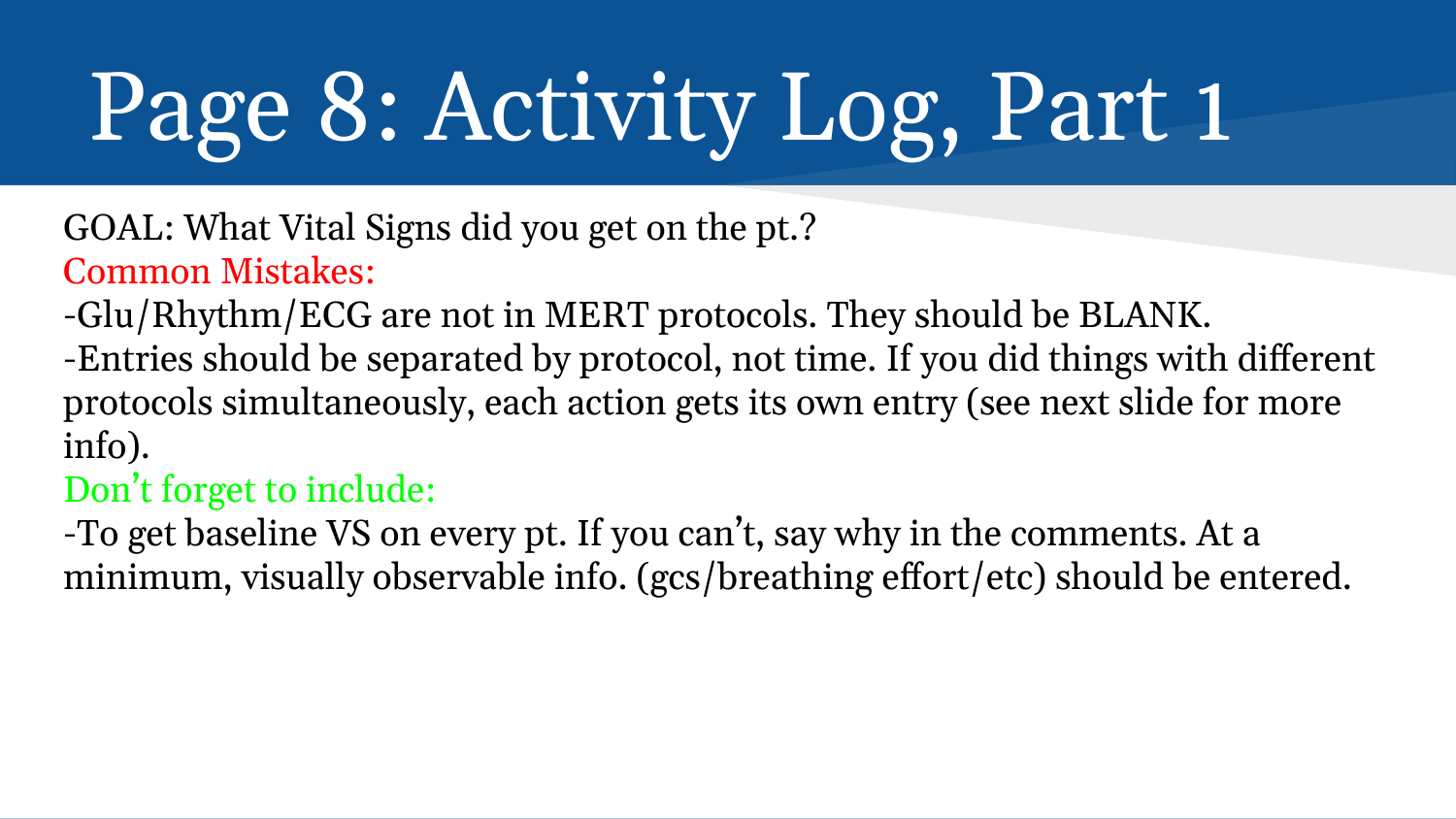

# Page 8: Activity Log, Part 1
GOAL: What Vital Signs did you get on the pt.?
Common Mistakes:
-Glu/Rhythm/ECG are not in MERT protocols. They should be BLANK.
-Entries should be separated by protocol, not time. If you did things with different protocols simultaneously, each action gets its own entry (see next slide for more info).
Don’t forget to include:
-To get baseline VS on every pt. If you can’t, say why in the comments. At a minimum, visually observable info. (gcs/breathing effort/etc) should be entered.